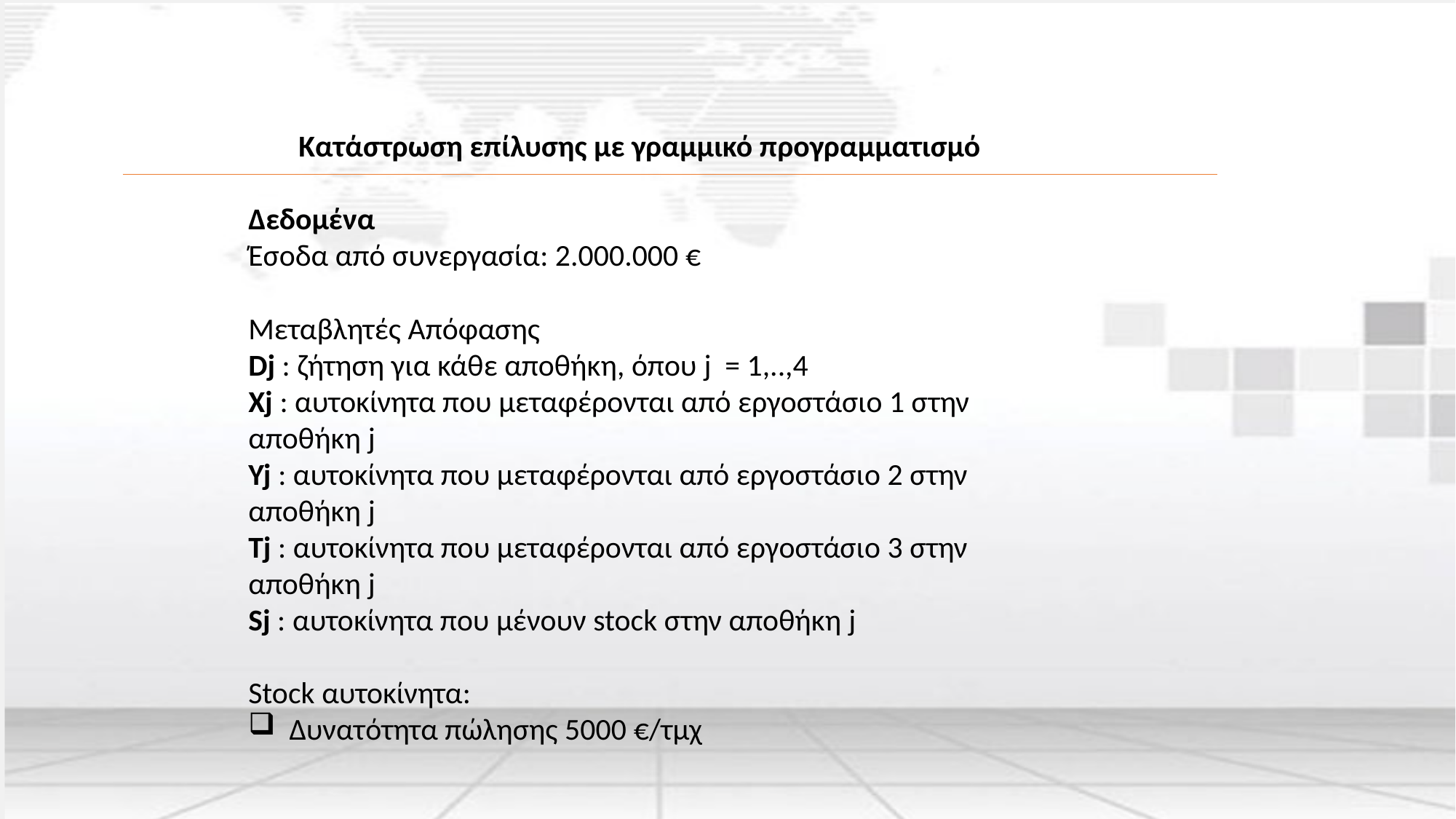

Κατάστρωση επίλυσης με γραμμικό προγραμματισμό

Δεδομένα
Έσοδα από συνεργασία: 2.000.000 €

Μεταβλητές Απόφασης
Dj : ζήτηση για κάθε αποθήκη, όπου j  = 1,..,4
Xj : αυτοκίνητα που μεταφέρονται από εργοστάσιο 1 στην αποθήκη j
Yj : αυτοκίνητα που μεταφέρονται από εργοστάσιο 2 στην αποθήκη j
Tj : αυτοκίνητα που μεταφέρονται από εργοστάσιο 3 στην αποθήκη j
Sj : αυτοκίνητα που μένουν stock στην αποθήκη j
Stock αυτοκίνητα:
Δυνατότητα πώλησης 5000 €/τμχ